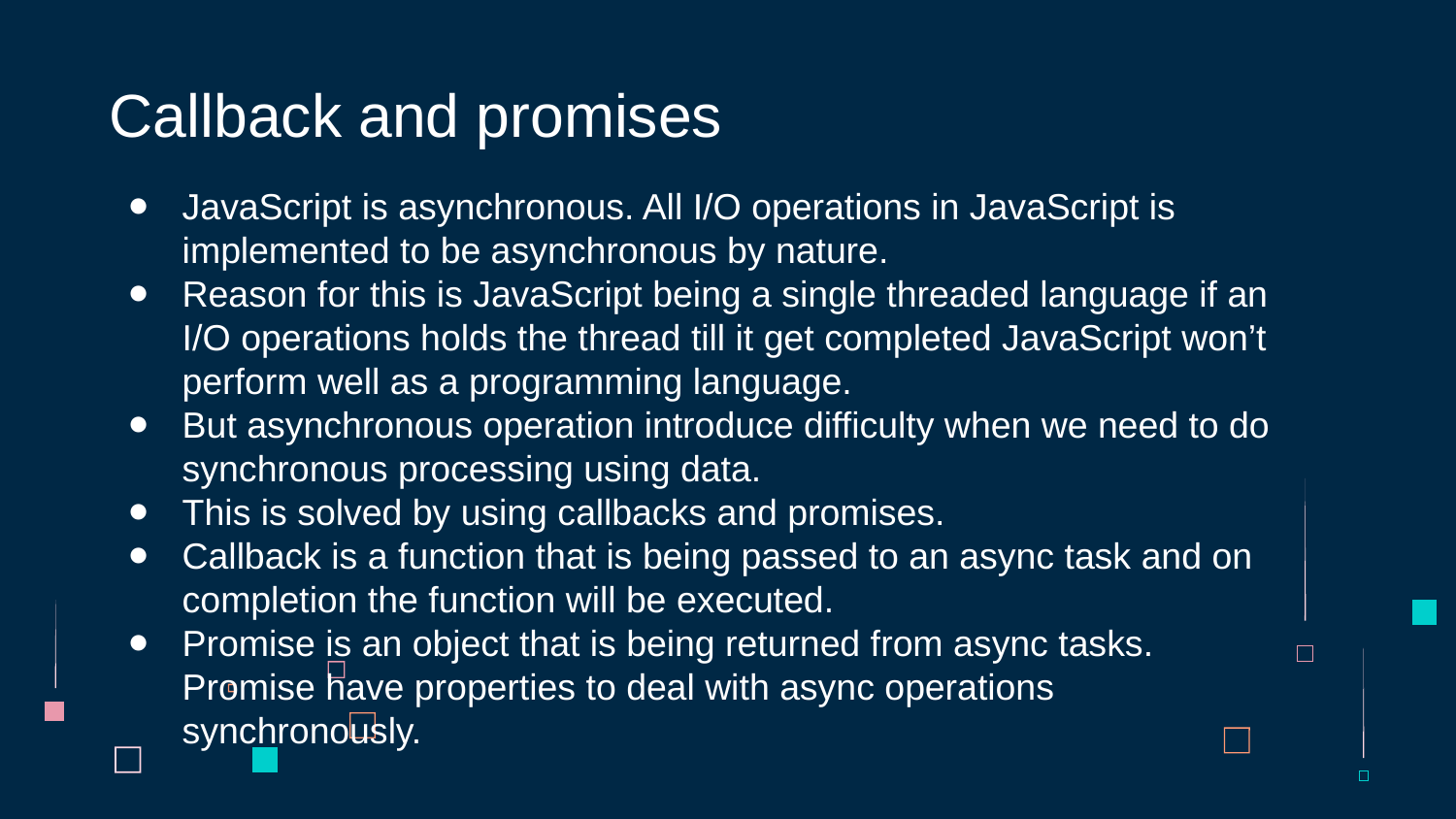

# Callback and promises
JavaScript is asynchronous. All I/O operations in JavaScript is implemented to be asynchronous by nature.
Reason for this is JavaScript being a single threaded language if an I/O operations holds the thread till it get completed JavaScript won’t perform well as a programming language.
But asynchronous operation introduce difficulty when we need to do synchronous processing using data.
This is solved by using callbacks and promises.
Callback is a function that is being passed to an async task and on completion the function will be executed.
Promise is an object that is being returned from async tasks. Promise have properties to deal with async operations synchronously.